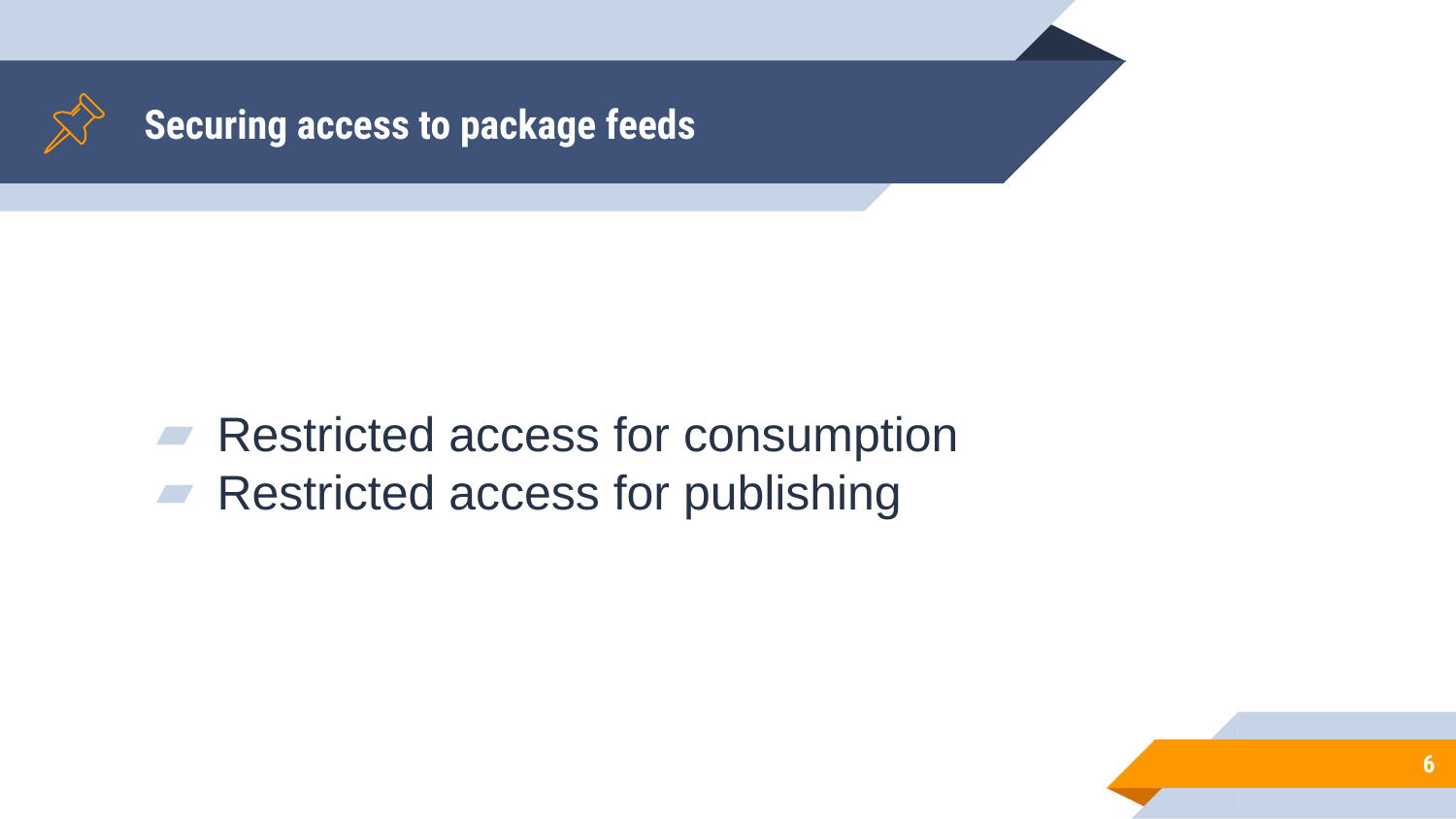

# Securing access to package feeds

Restricted access for consumption
Restricted access for publishing
6